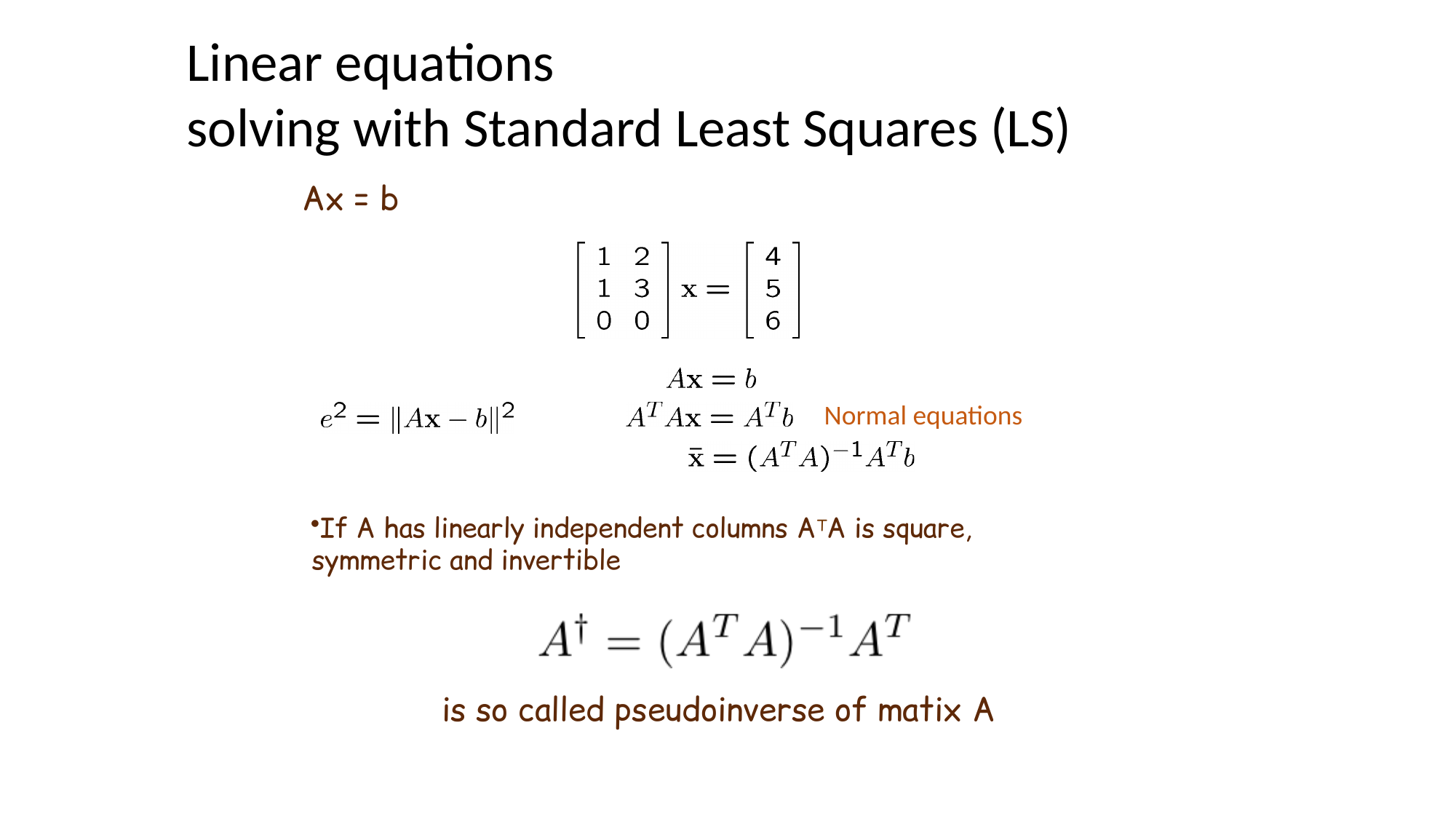

# Linear equations solving with Standard Least Squares (LS)
Ax = b

Normal equations

If A has linearly independent columns ATA is square,  symmetric and invertible

is so called pseudoinverse of matix A